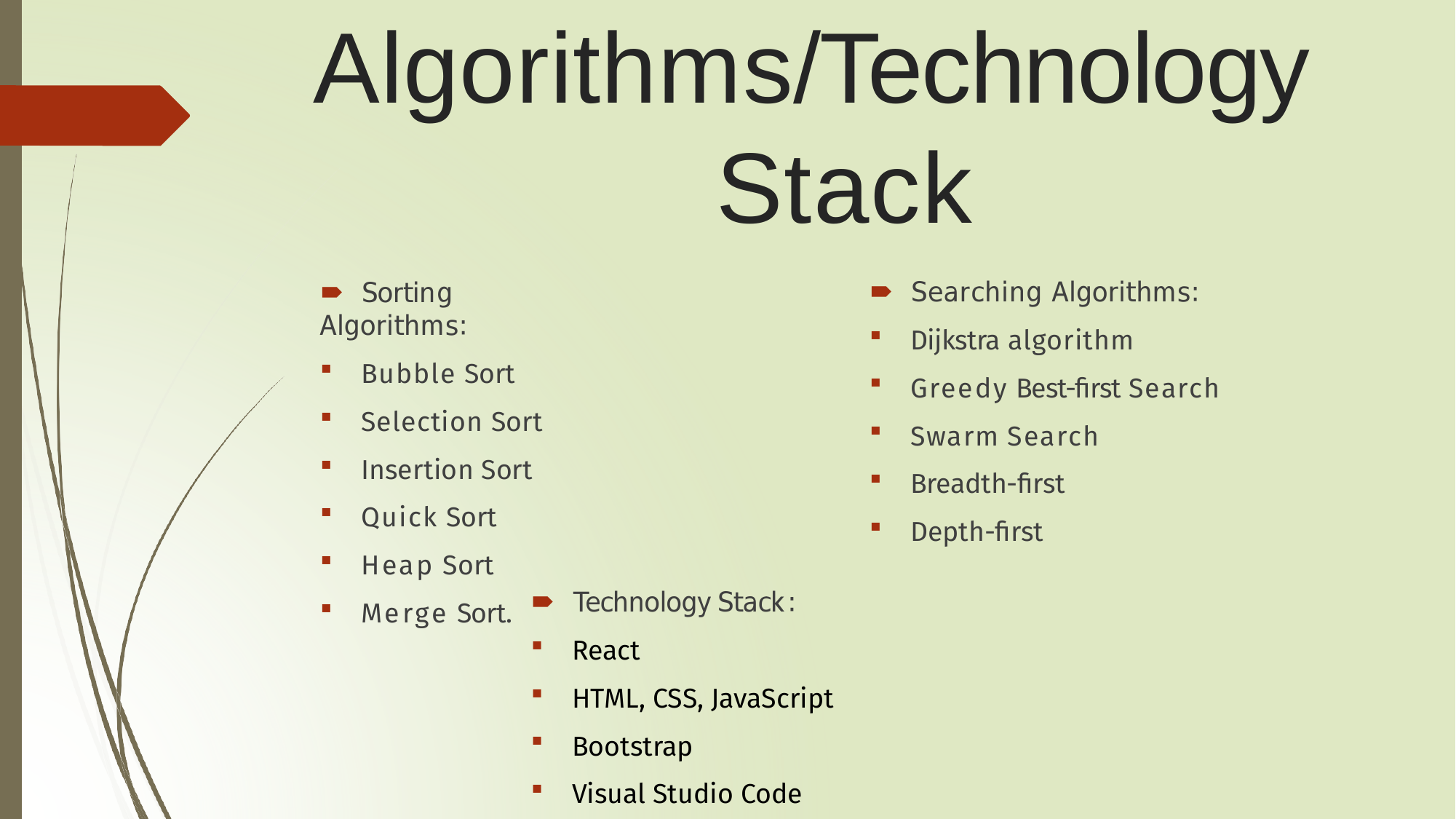

# Algorithms/Technology  Stack
🠶	Searching Algorithms:
Dijkstra algorithm
Greedy Best-first Search
Swarm Search
Breadth-first
Depth-first
🠶	Sorting Algorithms:
Bubble Sort
Selection Sort
Insertion Sort
Quick Sort
Heap Sort
Merge Sort.
🠶	Technology Stack:
React
HTML, CSS, JavaScript
Bootstrap
Visual Studio Code